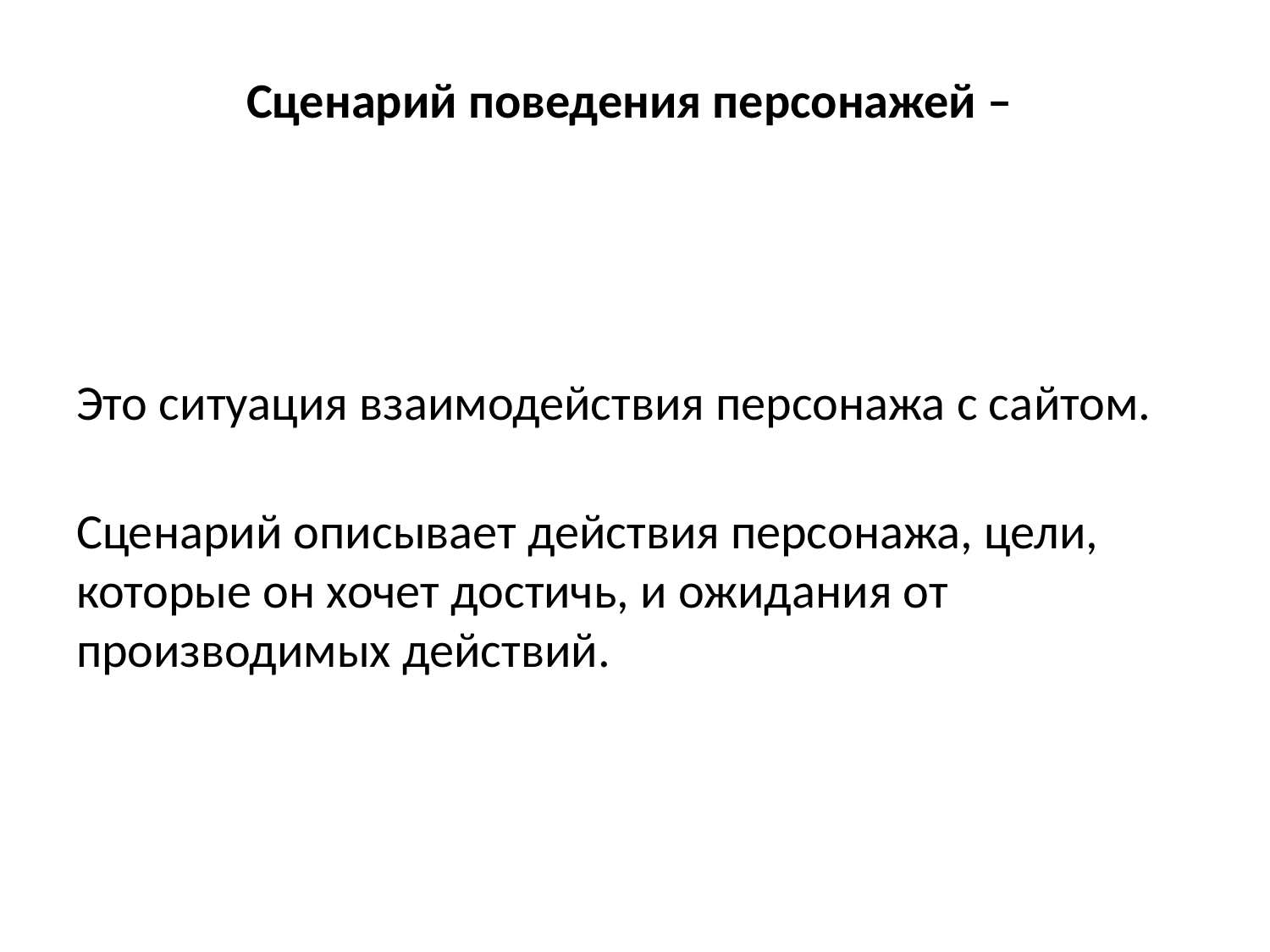

# Сценарий поведения персонажей –
Это ситуация взаимодействия персонажа с сайтом.
Сценарий описывает действия персонажа, цели, которые он хочет достичь, и ожидания от производимых действий.